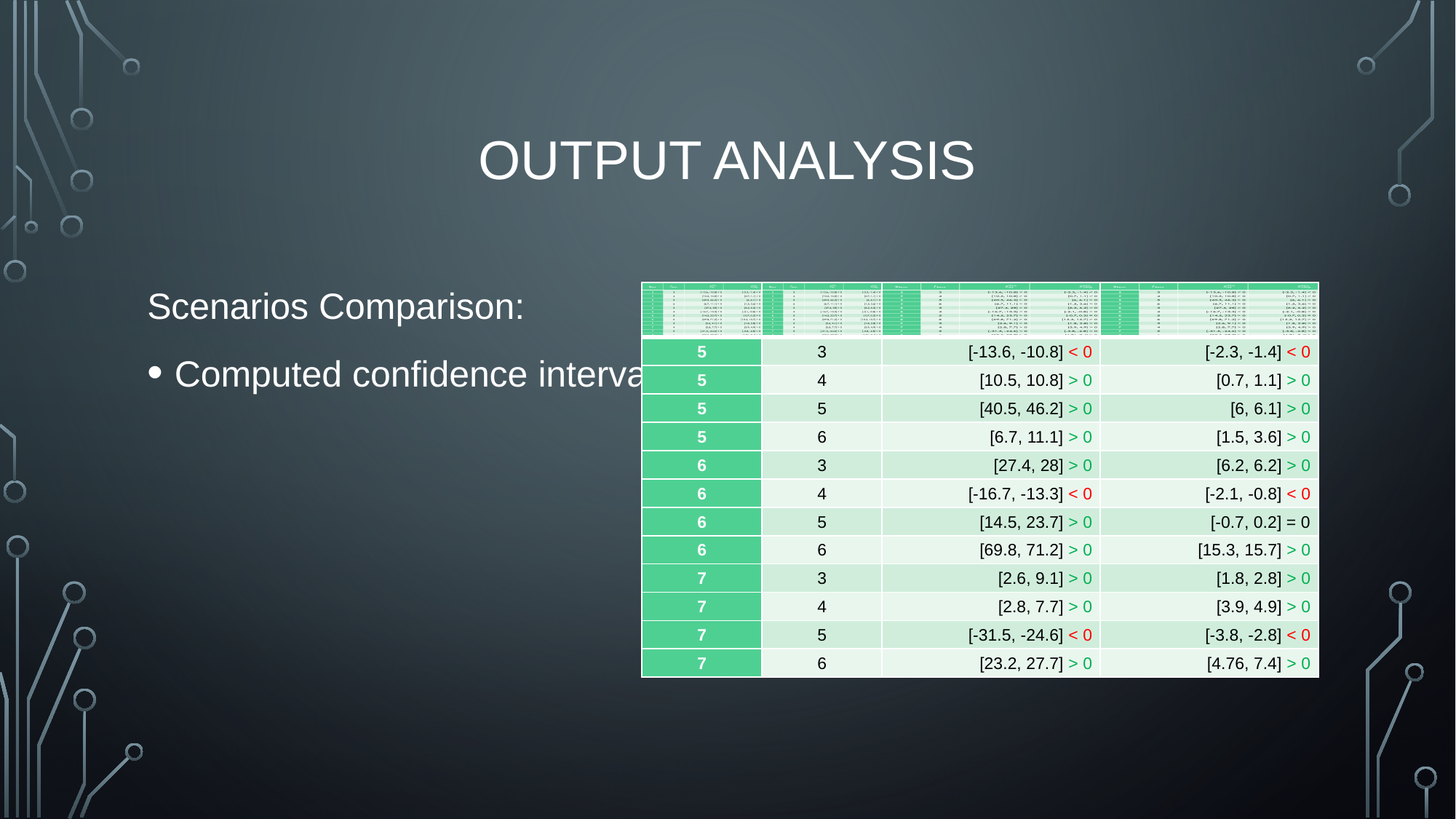

# Output analysis
Scenarios Comparison:
Computed confidence intervals

|  |  |  |  |
| --- | --- | --- | --- |
| 5 | 3 | [-13.6, -10.8] < 0 | [-2.3, -1.4] < 0 |
| 5 | 4 | [10.5, 10.8] > 0 | [0.7, 1.1] > 0 |
| 5 | 5 | [40.5, 46.2] > 0 | [6, 6.1] > 0 |
| 5 | 6 | [6.7, 11.1] > 0 | [1.5, 3.6] > 0 |
| 6 | 3 | [27.4, 28] > 0 | [6.2, 6.2] > 0 |
| 6 | 4 | [-16.7, -13.3] < 0 | [-2.1, -0.8] < 0 |
| 6 | 5 | [14.5, 23.7] > 0 | [-0.7, 0.2] = 0 |
| 6 | 6 | [69.8, 71.2] > 0 | [15.3, 15.7] > 0 |
| 7 | 3 | [2.6, 9.1] > 0 | [1.8, 2.8] > 0 |
| 7 | 4 | [2.8, 7.7] > 0 | [3.9, 4.9] > 0 |
| 7 | 5 | [-31.5, -24.6] < 0 | [-3.8, -2.8] < 0 |
| 7 | 6 | [23.2, 27.7] > 0 | [4.76, 7.4] > 0 |